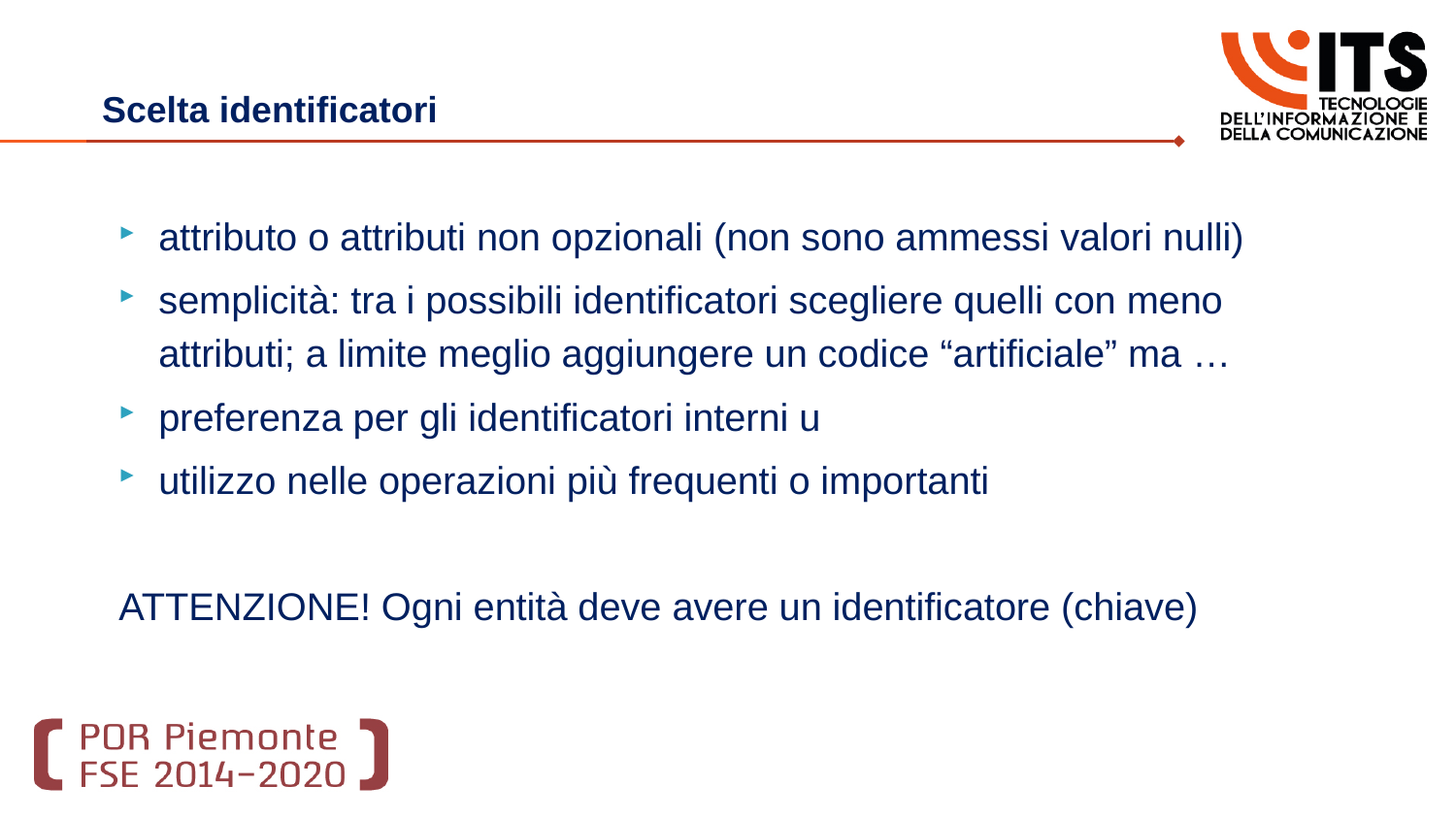

# Scelta identificatori
attributo o attributi non opzionali (non sono ammessi valori nulli)
semplicità: tra i possibili identificatori scegliere quelli con meno attributi; a limite meglio aggiungere un codice “artificiale” ma …
preferenza per gli identificatori interni u
utilizzo nelle operazioni più frequenti o importanti

ATTENZIONE! Ogni entità deve avere un identificatore (chiave)